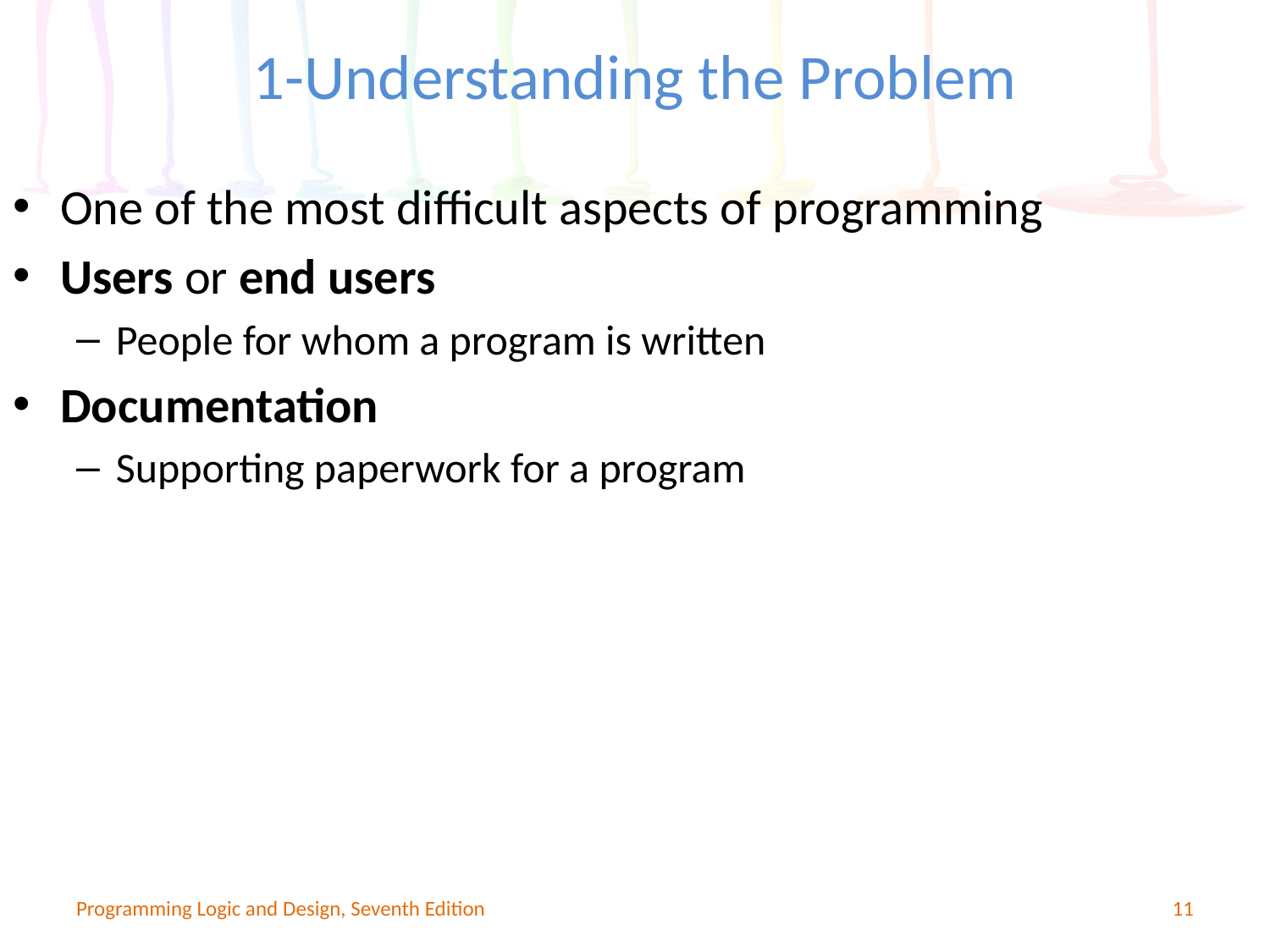

# 1-Understanding the Problem
One of the most difficult aspects of programming
Users or end users
People for whom a program is written
Documentation
Supporting paperwork for a program
Programming Logic and Design, Seventh Edition
11